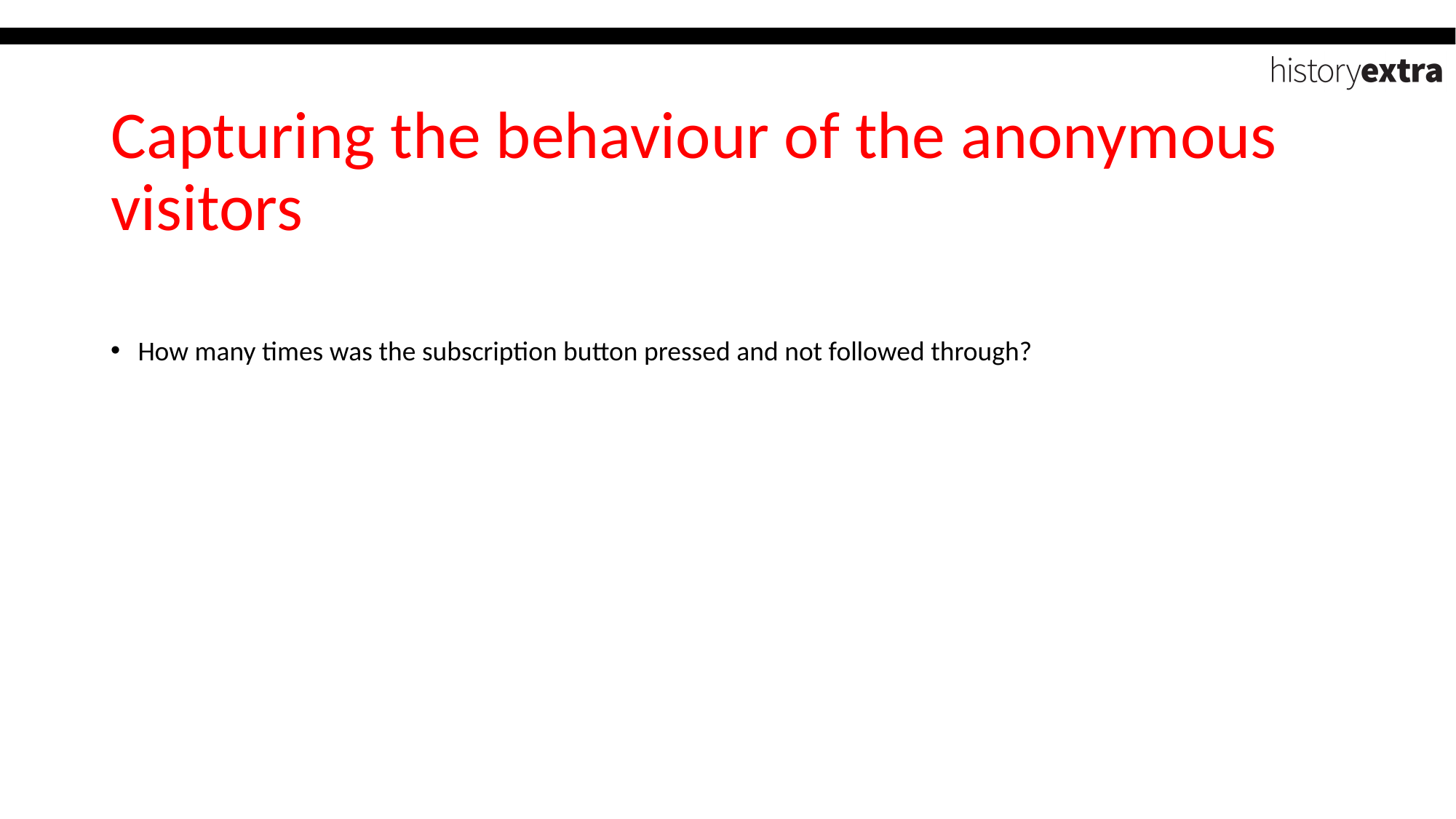

# Capturing the behaviour of the anonymous visitors

How many times was the subscription button pressed and not followed through?